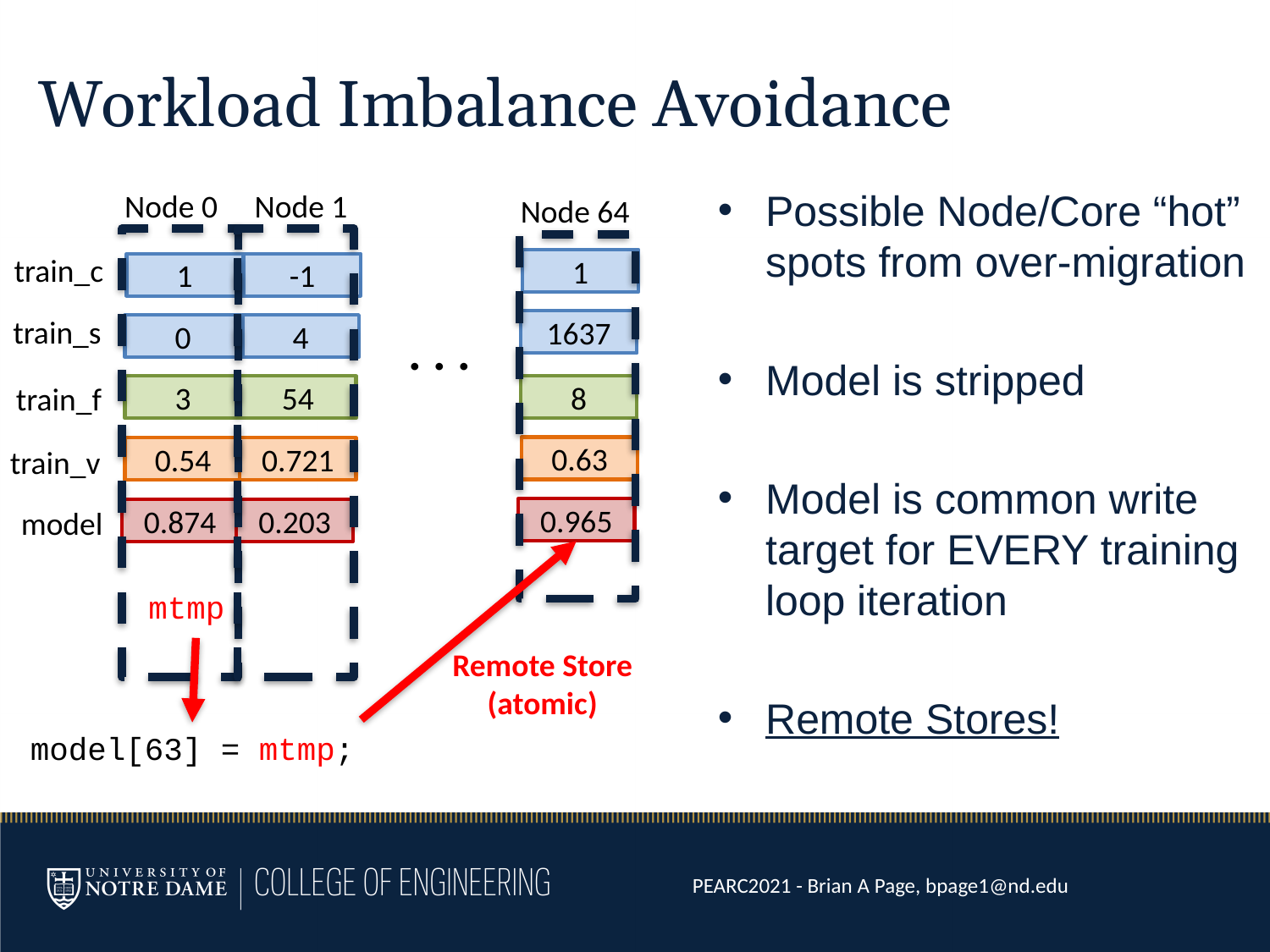

# Workload Imbalance Avoidance
Possible Node/Core “hot” spots from over-migration

Model is stripped

Model is common write target for EVERY training loop iteration

Remote Stores!
Node 1
Node 0
Node 64

train_c
1
1
-1
train_s
1637
0
4
. . .
train_f
3
54
8
train_v
0.63
0.54
0.721
model
0.965
0.874
0.203
mtmp
Remote Store
(atomic)
model[63] = mtmp;
PEARC2021 - Brian A Page, bpage1@nd.edu